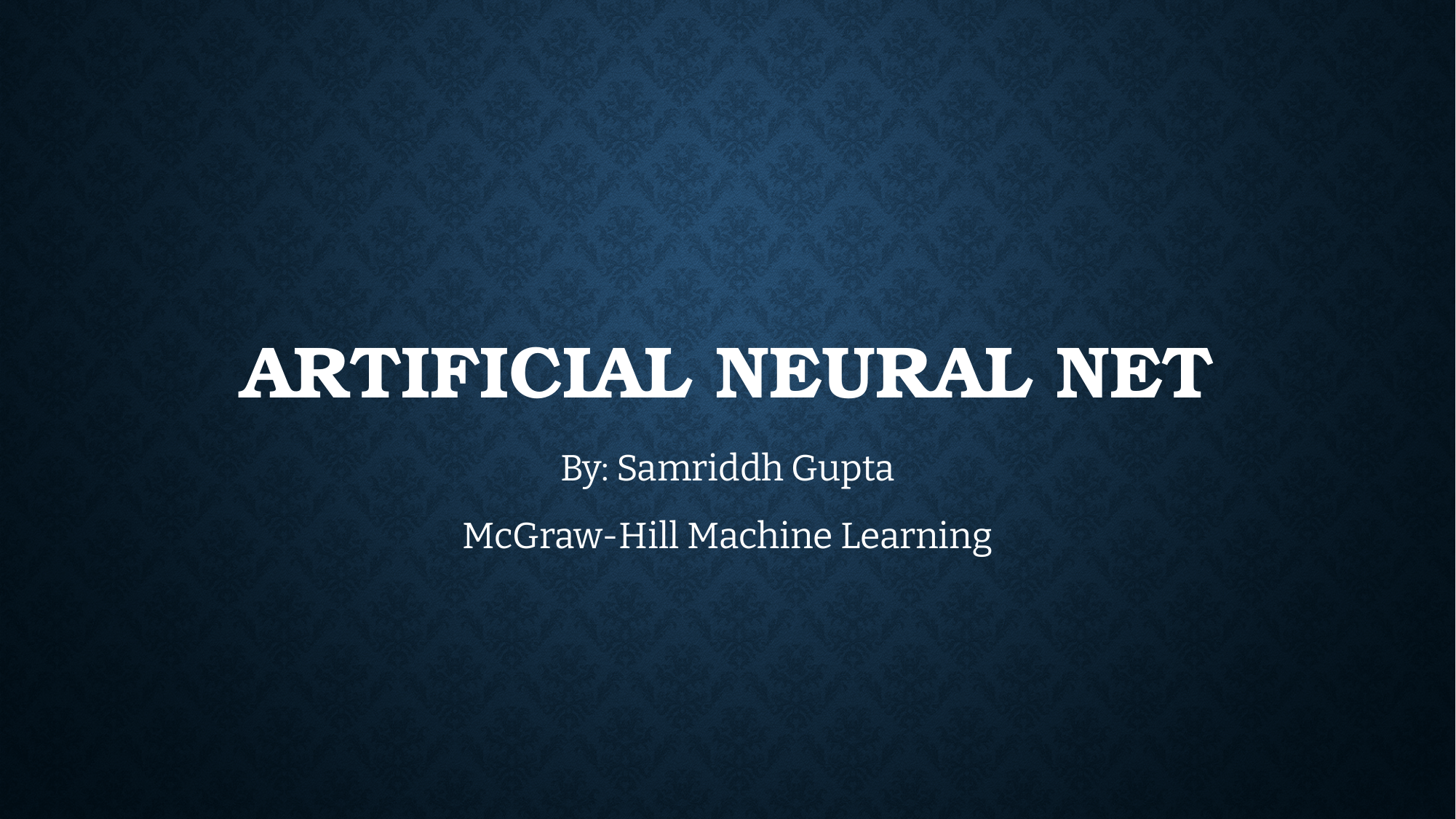

# Artificial Neural Net
By: Samriddh Gupta
McGraw-Hill Machine Learning